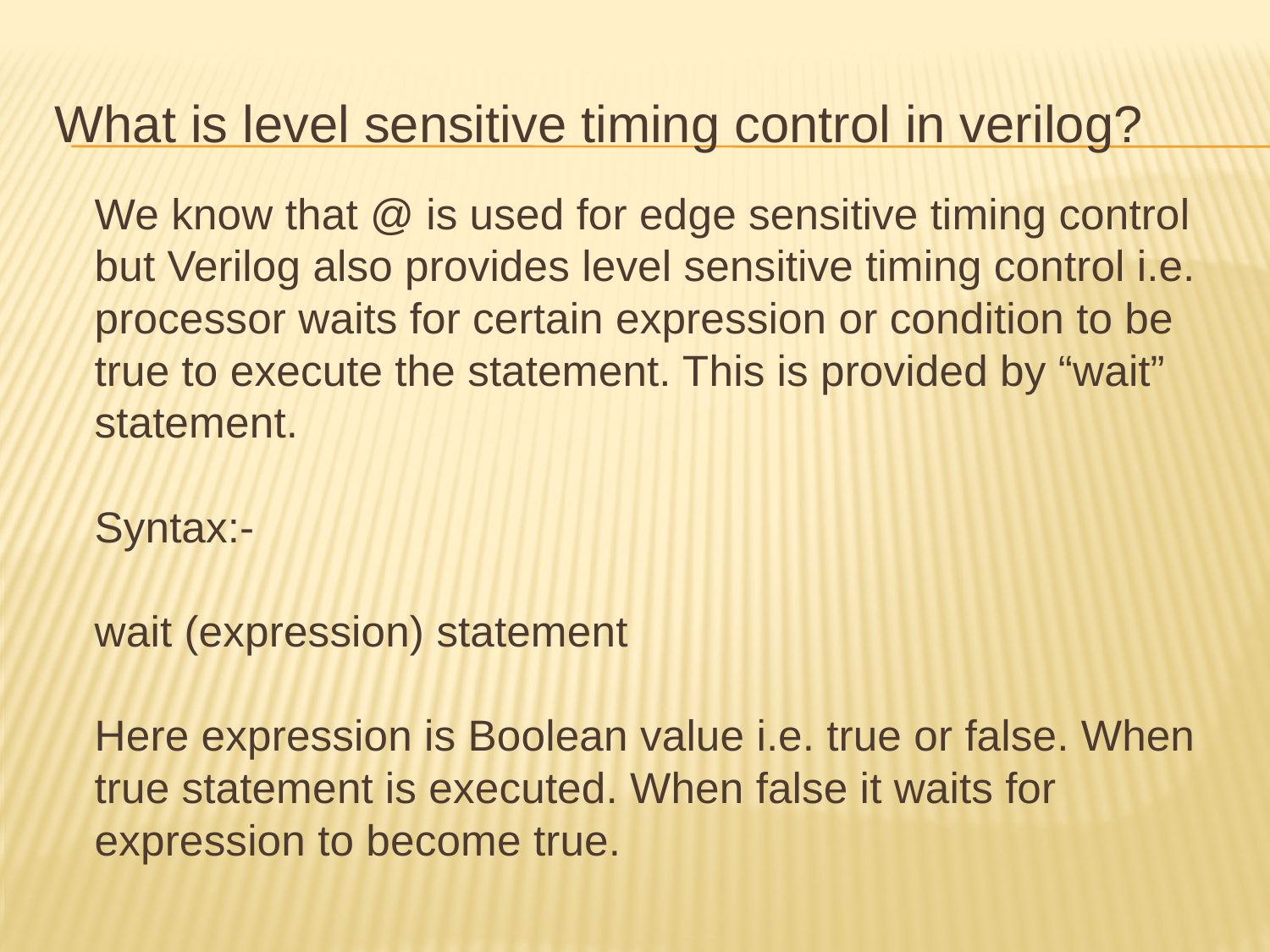

# What is level sensitive timing control in verilog?
	We know that @ is used for edge sensitive timing control but Verilog also provides level sensitive timing control i.e. processor waits for certain expression or condition to be true to execute the statement. This is provided by “wait” statement.
Syntax:-
wait (expression) statement
Here expression is Boolean value i.e. true or false. When true statement is executed. When false it waits for expression to become true.